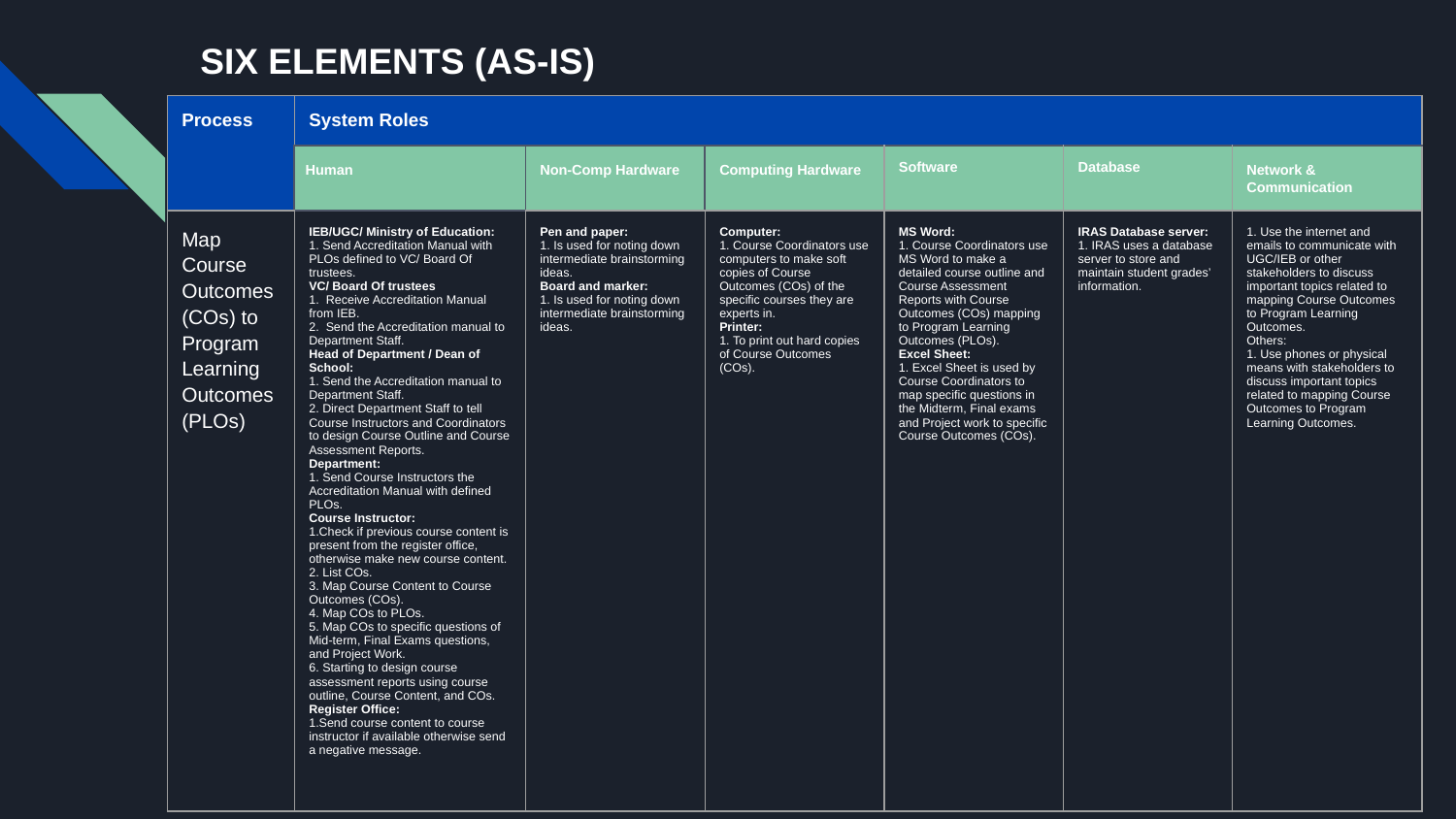

# SIX ELEMENTS (AS-IS)

| Process | System Roles |  |  |  |  |  |
| --- | --- | --- | --- | --- | --- | --- |
|  | Human | Non-Comp Hardware | Computing Hardware | Software | Database | Network & Communication |
| Map Course Outcomes (COs) to Program Learning Outcomes(PLOs) | IEB/UGC/ Ministry of Education: 1. Send Accreditation Manual with PLOs defined to VC/ Board Of trustees. VC/ Board Of trustees 1. Receive Accreditation Manual from IEB. 2. Send the Accreditation manual to Department Staff. Head of Department / Dean of School: 1. Send the Accreditation manual to Department Staff. 2. Direct Department Staff to tell Course Instructors and Coordinators to design Course Outline and Course Assessment Reports. Department: 1. Send Course Instructors the Accreditation Manual with defined PLOs. Course Instructor: 1.Check if previous course content is present from the register office, otherwise make new course content. 2. List COs. 3. Map Course Content to Course Outcomes (COs). 4. Map COs to PLOs. 5. Map COs to specific questions of Mid-term, Final Exams questions, and Project Work. 6. Starting to design course assessment reports using course outline, Course Content, and COs. Register Office: 1.Send course content to course instructor if available otherwise send a negative message. | Pen and paper: 1. Is used for noting down intermediate brainstorming ideas. Board and marker: 1. Is used for noting down intermediate brainstorming ideas. | Computer: 1. Course Coordinators use computers to make soft copies of Course Outcomes (COs) of the specific courses they are experts in. Printer: 1. To print out hard copies of Course Outcomes (COs). | MS Word: 1. Course Coordinators use MS Word to make a detailed course outline and Course Assessment Reports with Course Outcomes (COs) mapping to Program Learning Outcomes (PLOs). Excel Sheet: 1. Excel Sheet is used by Course Coordinators to map specific questions in the Midterm, Final exams and Project work to specific Course Outcomes (COs). | IRAS Database server: 1. IRAS uses a database server to store and maintain student grades’ information. | 1. Use the internet and emails to communicate with UGC/IEB or other stakeholders to discuss important topics related to mapping Course Outcomes to Program Learning Outcomes. Others: 1. Use phones or physical means with stakeholders to discuss important topics related to mapping Course Outcomes to Program Learning Outcomes. |